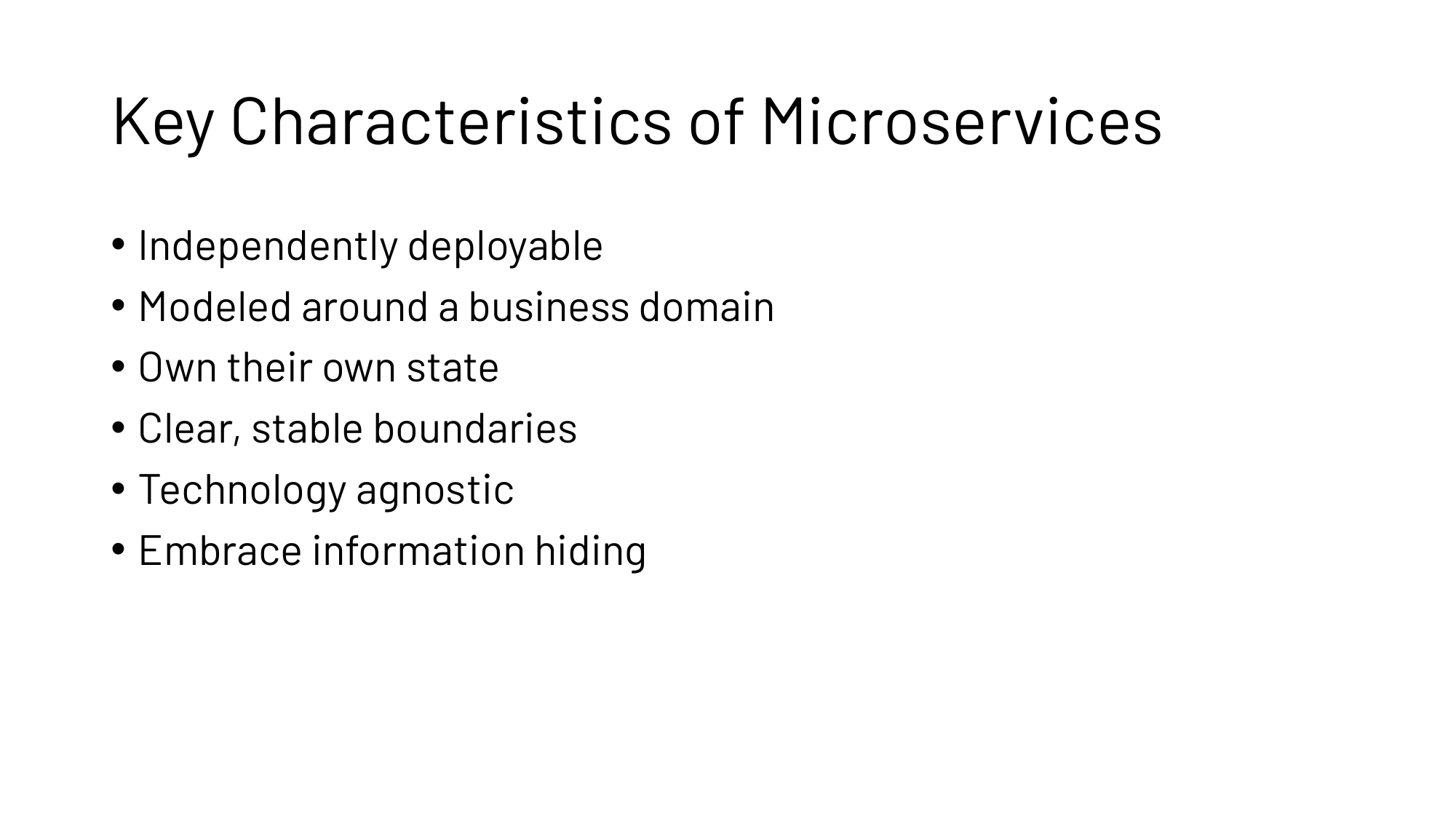

# Key Characteristics of Microservices
Independently deployable
Modeled around a business domain
Own their own state
Clear, stable boundaries
Technology agnostic
Embrace information hiding